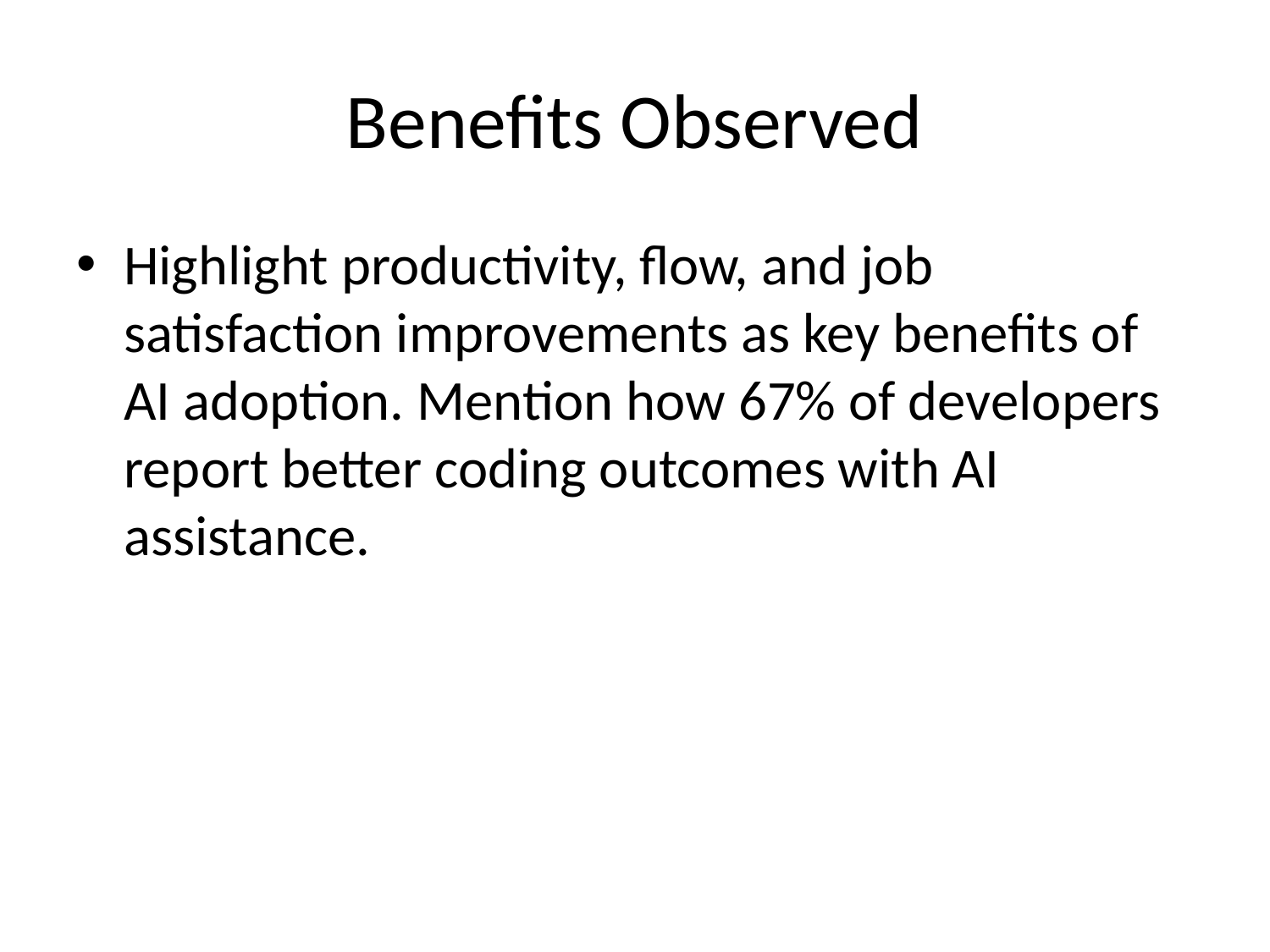

# Benefits Observed
Highlight productivity, flow, and job satisfaction improvements as key benefits of AI adoption. Mention how 67% of developers report better coding outcomes with AI assistance.